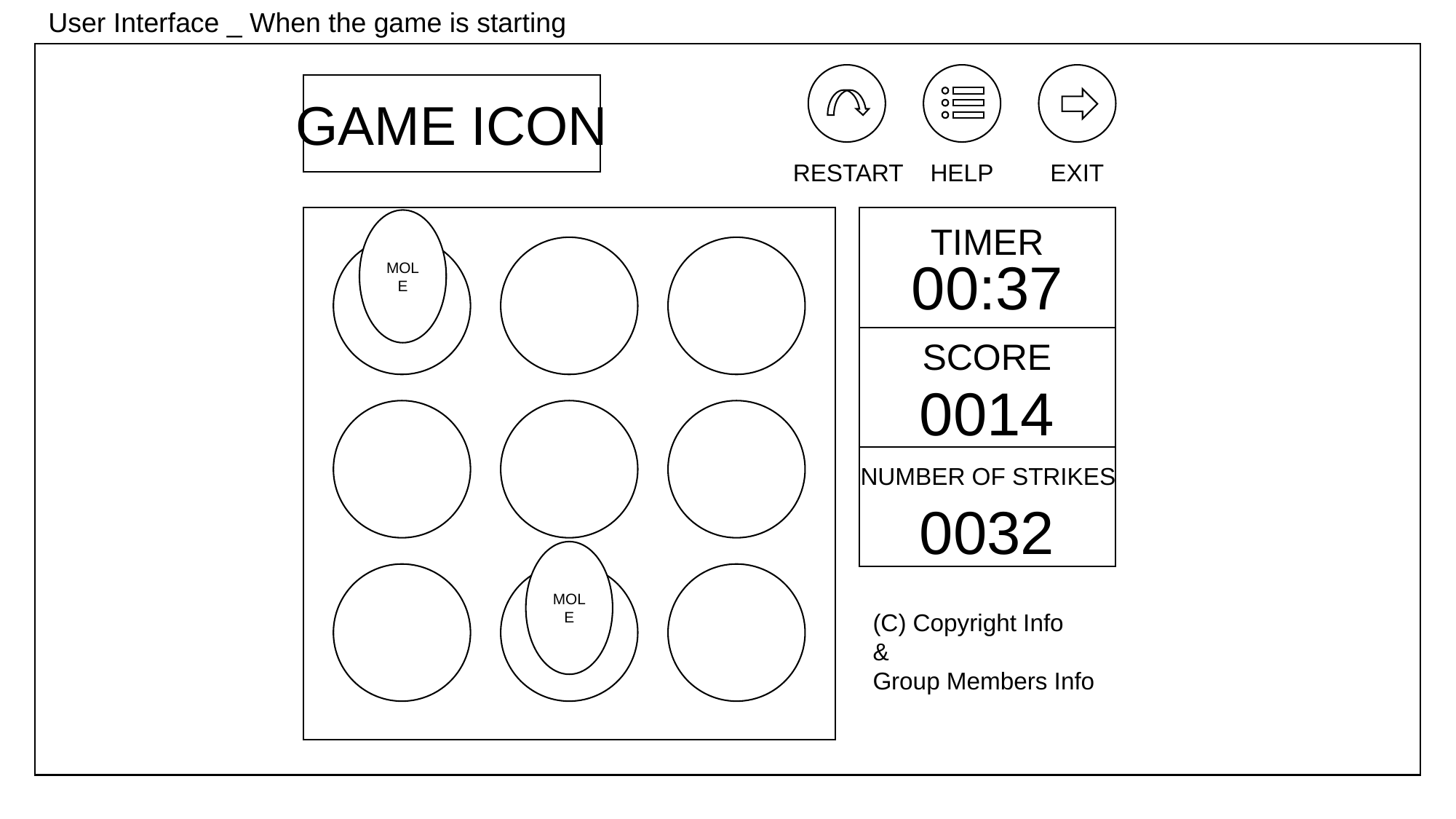

User Interface _ When the game is starting

GAME ICON

RESTART
HELP
EXIT

MOLE
TIMER

00:37

SCORE
0014

NUMBER OF STRIKES
0032
MOLE

(C) Copyright Info
&
Group Members Info